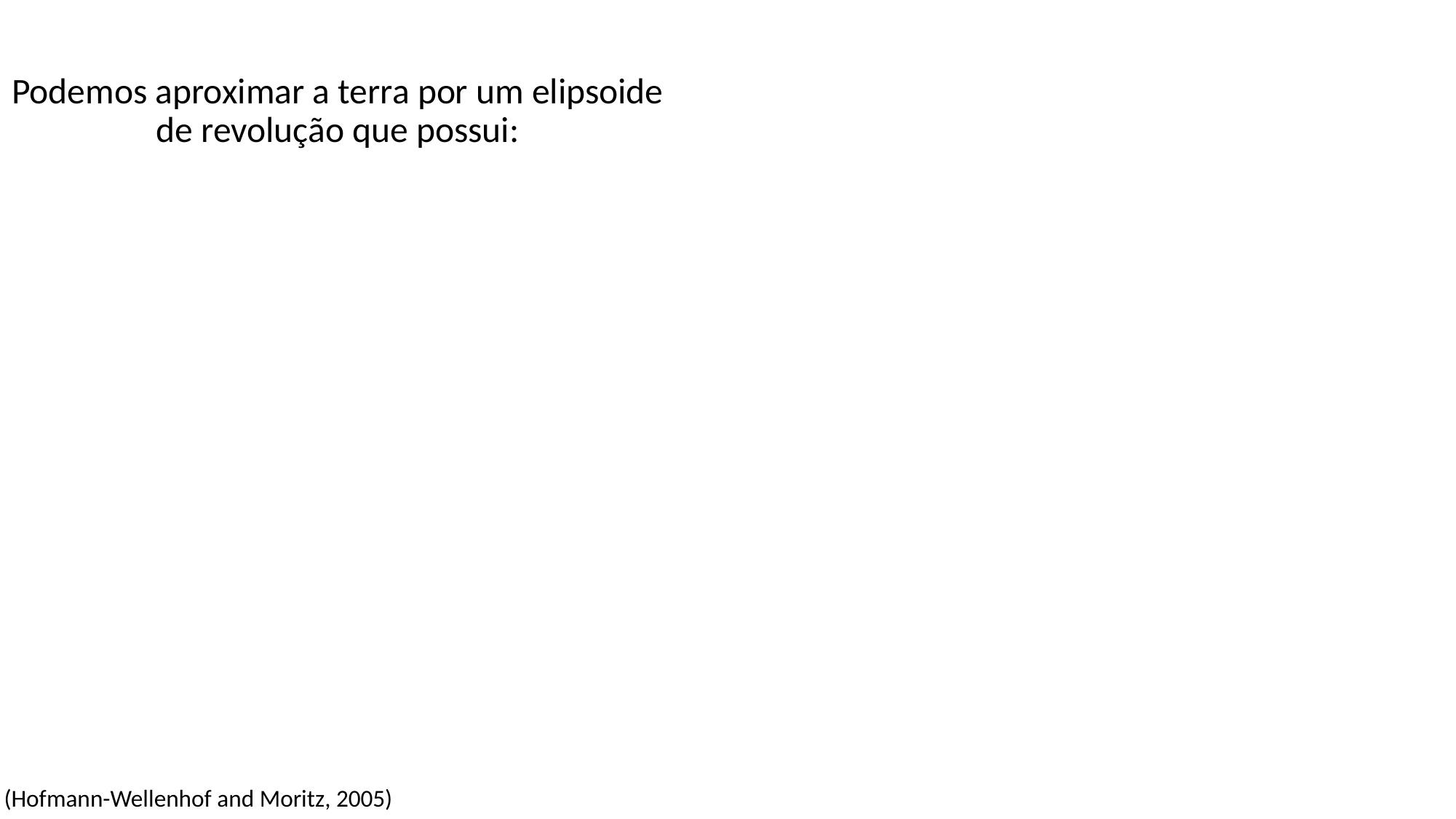

Podemos aproximar a terra por um elipsoide de revolução que possui:
(Hofmann-Wellenhof and Moritz, 2005)